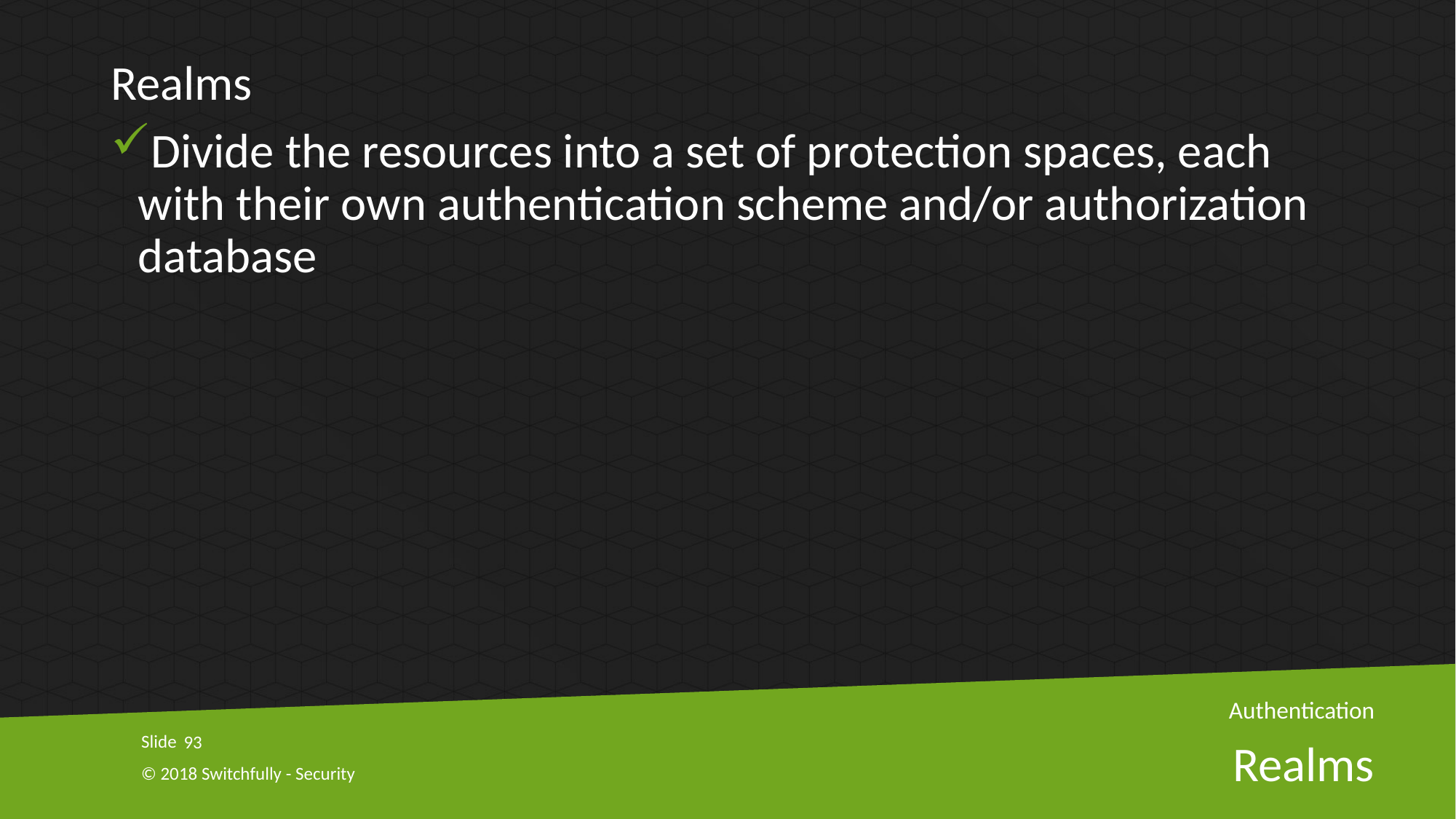

Realms
Divide the resources into a set of protection spaces, each with their own authentication scheme and/or authorization database
Authentication
93
# Realms
© 2018 Switchfully - Security